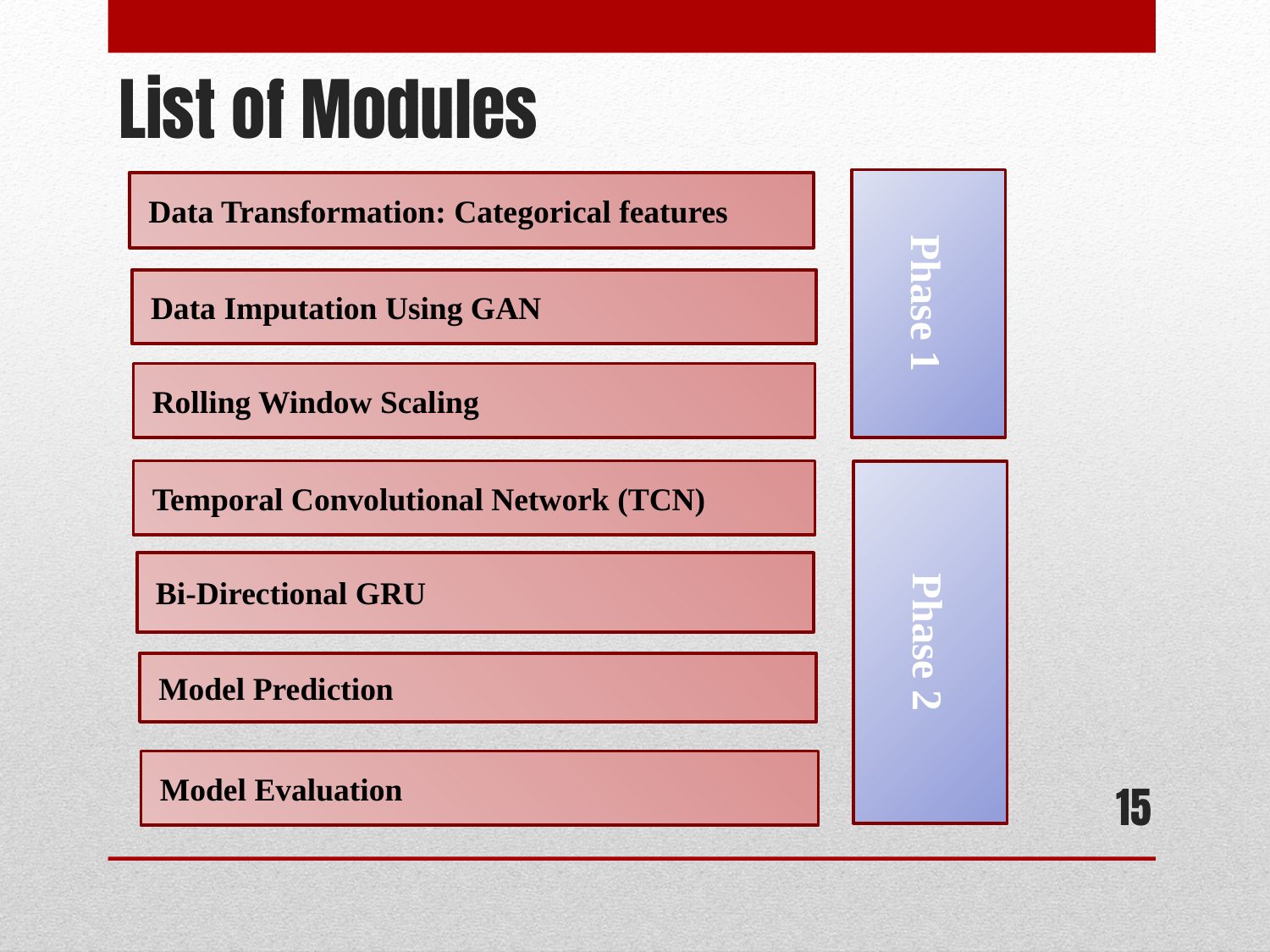

# List of Modules
Data Transformation: Categorical features
Phase 1
Data Imputation Using GAN
Rolling Window Scaling
Temporal Convolutional Network (TCN)
Bi-Directional GRU
Phase 2
Model Prediction
Model Evaluation
15